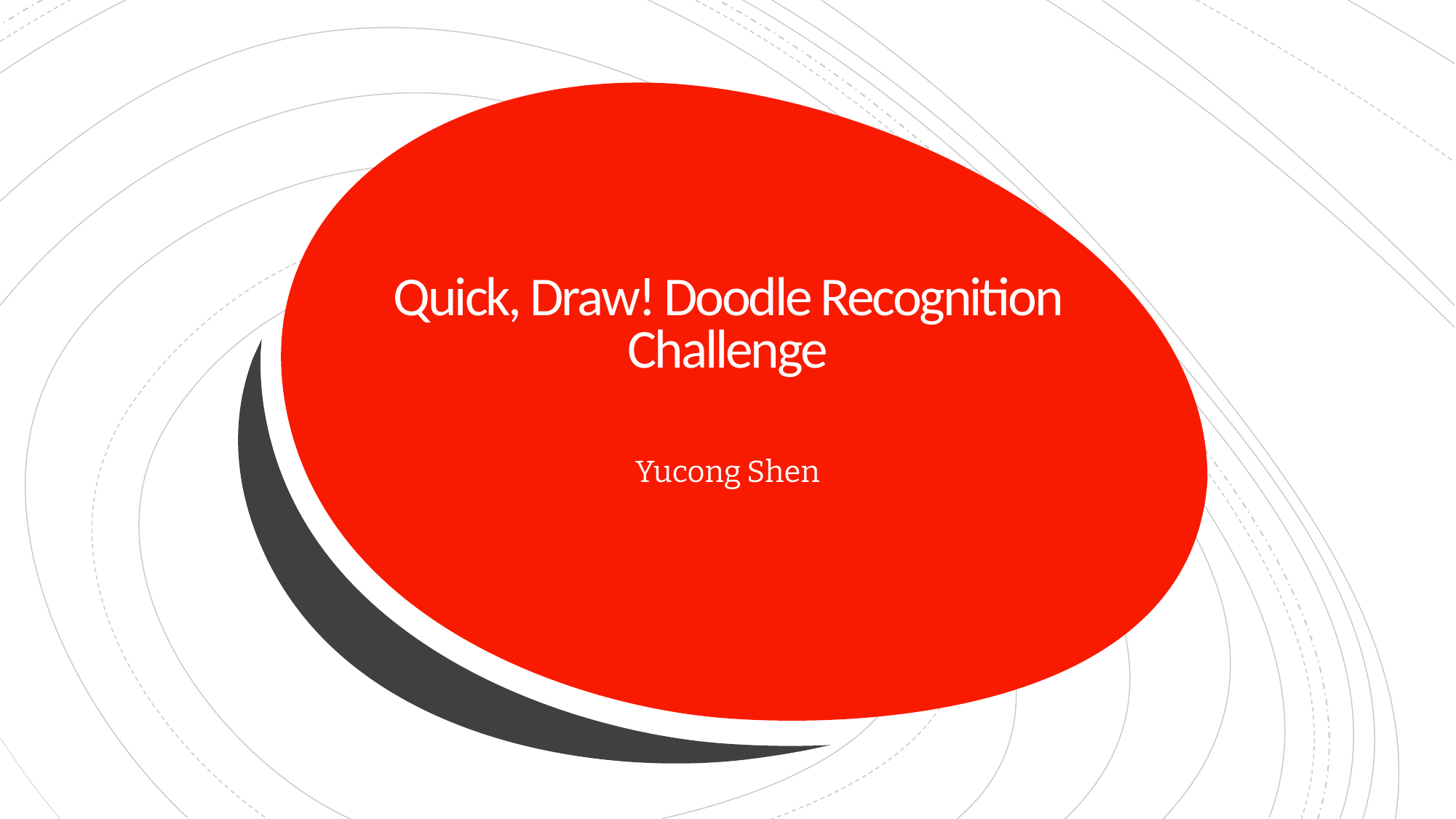

# Quick, Draw! Doodle Recognition Challenge

Yucong Shen